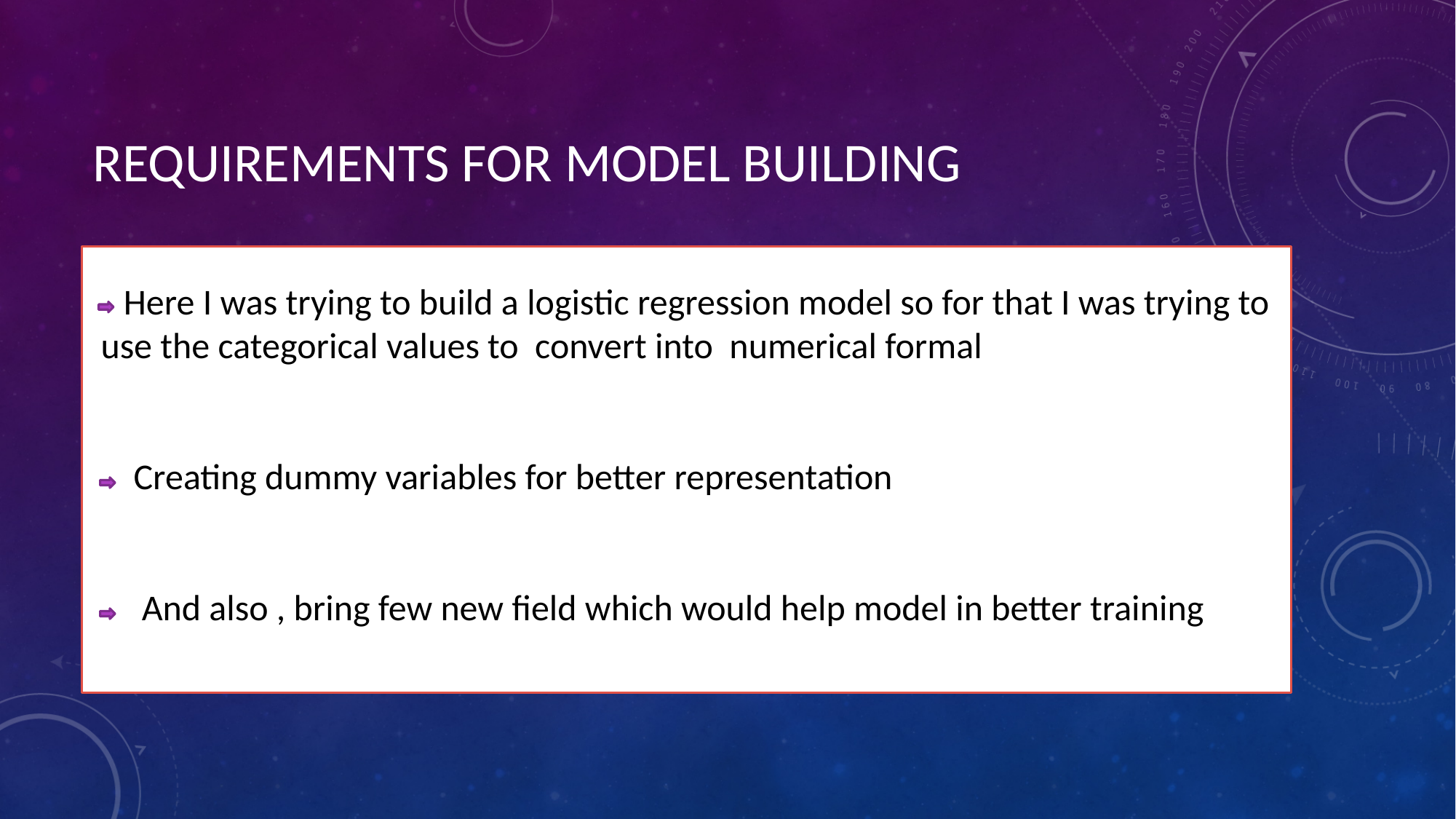

# Requirements for model building
     Here I was trying to build a logistic regression model so for that I was trying to   use the categorical values to  convert into  numerical formal

     Creating dummy variables for better representation

      And also , bring few new field which would help model in better training